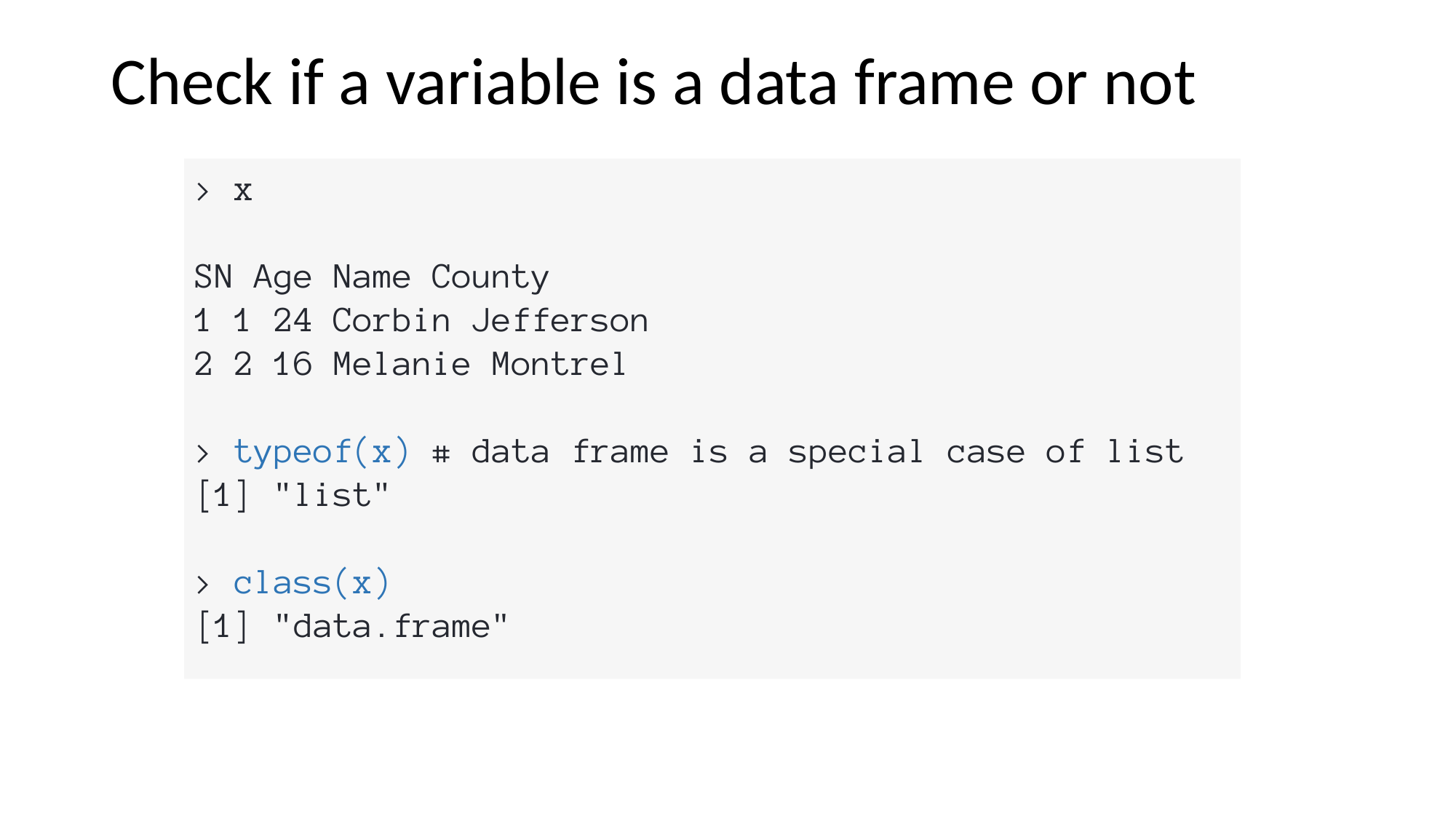

# Check if a variable is a data frame or not
> x

SN Age Name County
1 1 24 Corbin Jefferson
2 2 16 Melanie Montrel

> typeof(x) # data frame is a special case of list
[1] "list"

> class(x)
[1] "data.frame"